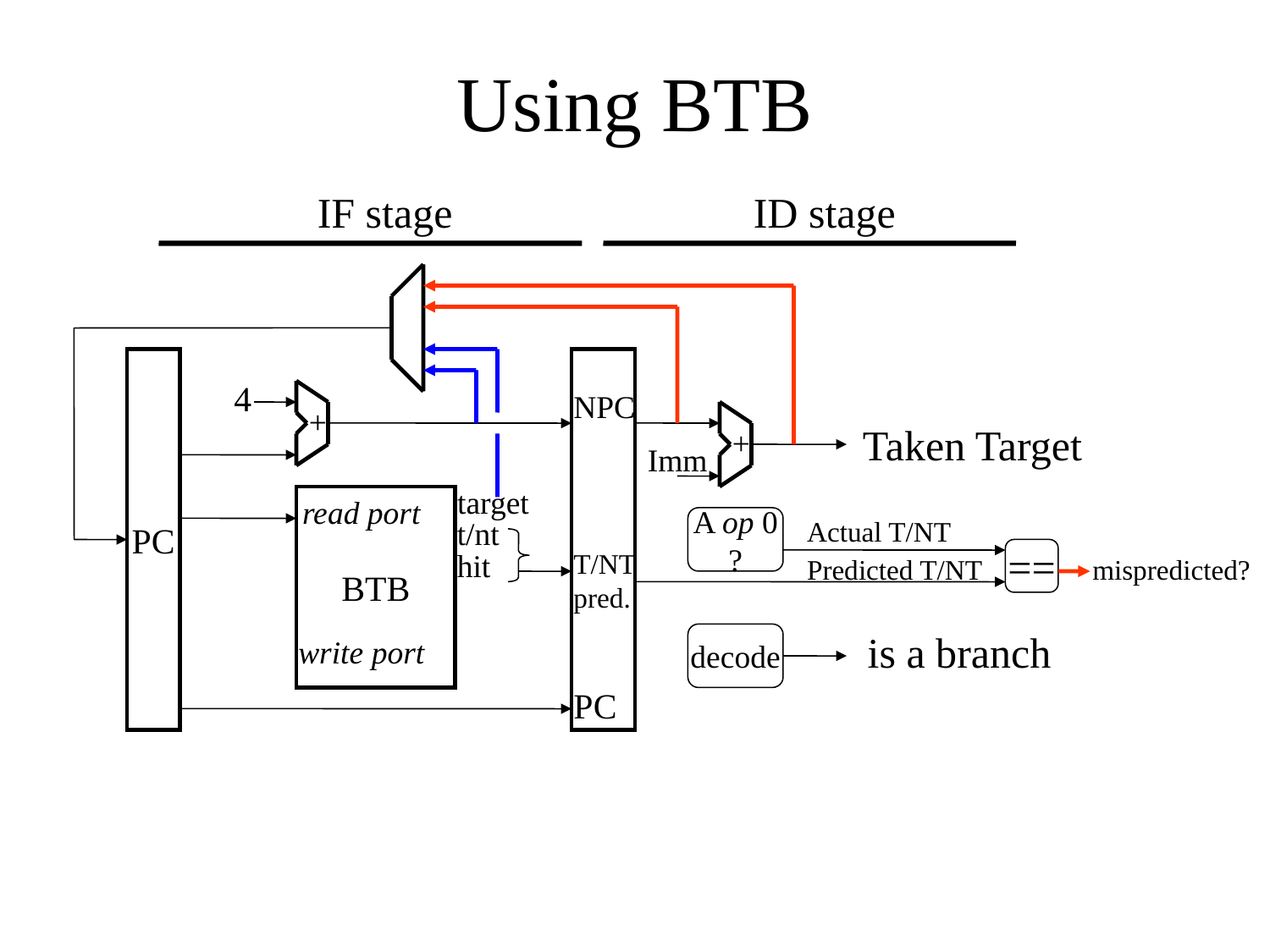

# Using BTB
IF stage
ID stage

PC

4

+

NPC

+

Taken Target

Imm

target

read port
BTB
t/nt
A op 0
?
Actual T/NT

hit
T/NT
pred.
==
Predicted T/NT
mispredicted?

is a branch
decode
write port

PC